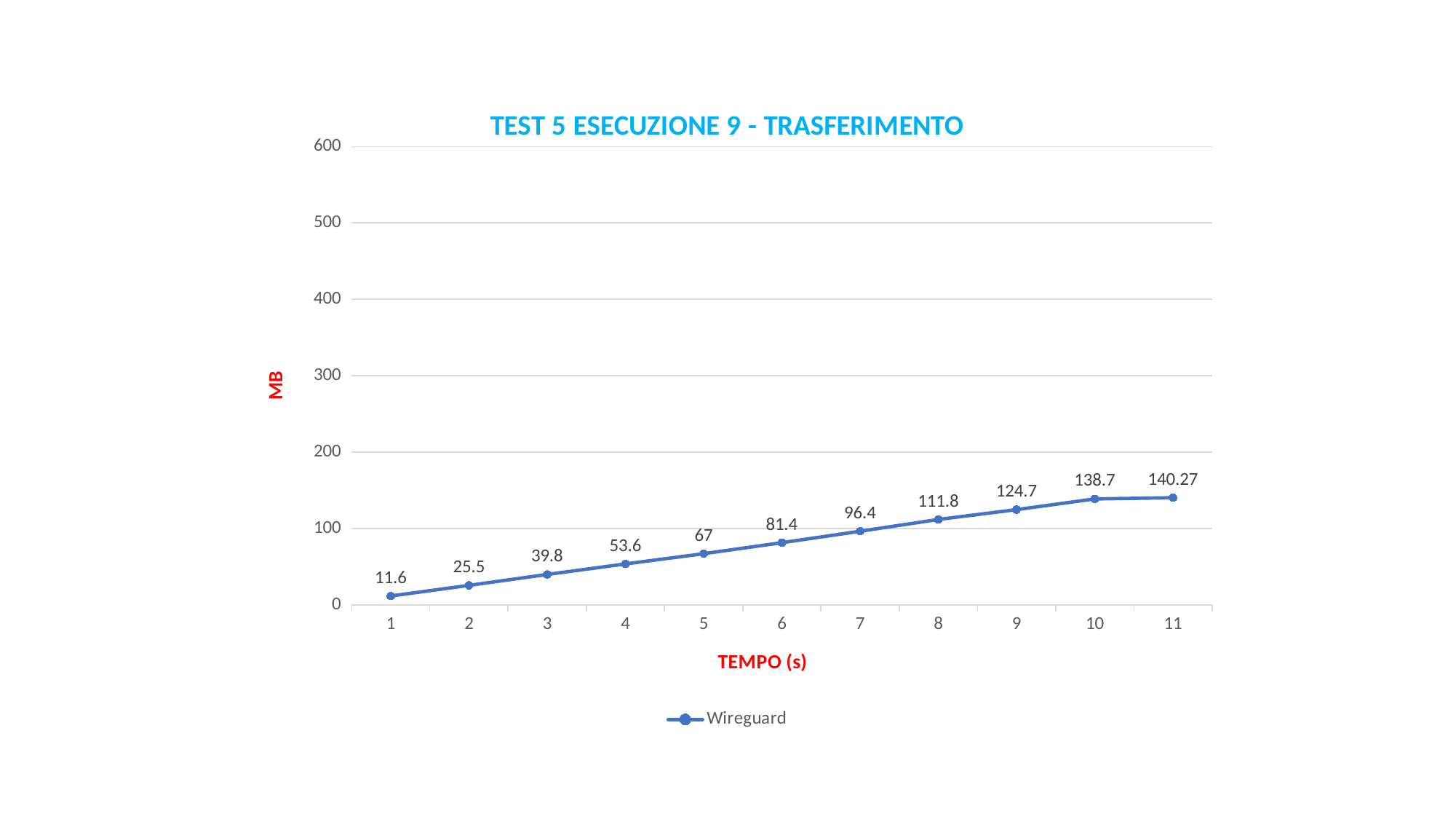

### Chart: TEST 5 ESECUZIONE 9 - TRASFERIMENTO

| Category | Wireguard |
|---|---|
| 1 | 11.6 |
| 2 | 25.5 |
| 3 | 39.8 |
| 4 | 53.6 |
| 5 | 67.0 |
| 6 | 81.4 |
| 7 | 96.4 |
| 8 | 111.8 |
| 9 | 124.7 |
| 10 | 138.7 |
| 11 | 140.27 |